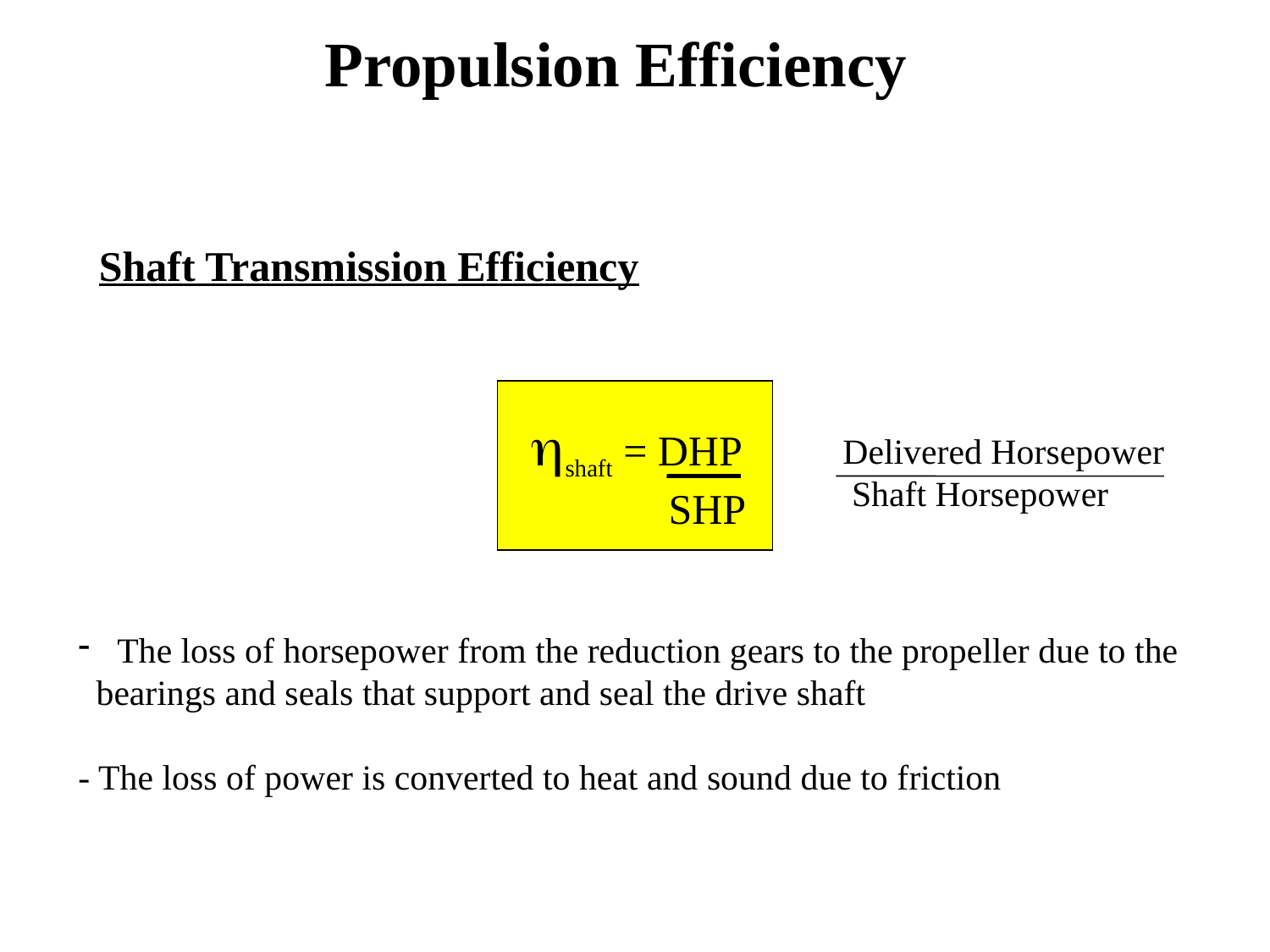

Propulsion Efficiency
Shaft Transmission Efficiency

ηshaft = DHP
             SHP
Delivered Horsepower
 Shaft Horsepower

 The loss of horsepower from the reduction gears to the propeller due to the
  bearings and seals that support and seal the drive shaft

- The loss of power is converted to heat and sound due to friction